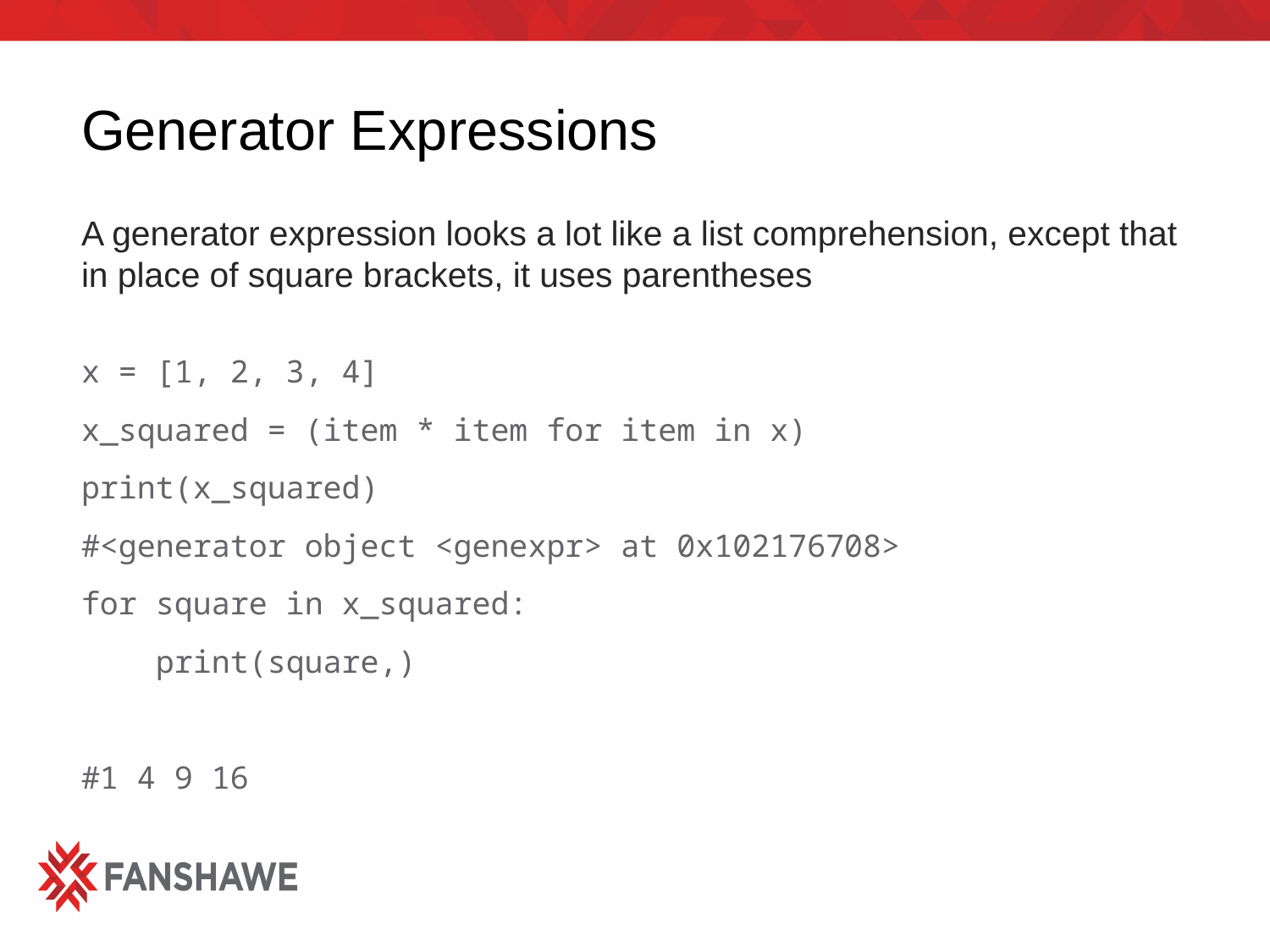

# Generator Expressions
A generator expression looks a lot like a list comprehension, except that in place of square brackets, it uses parentheses
x = [1, 2, 3, 4]
x_squared = (item * item for item in x)
print(x_squared)
#<generator object <genexpr> at 0x102176708>
for square in x_squared:
    print(square,)

#1 4 9 16